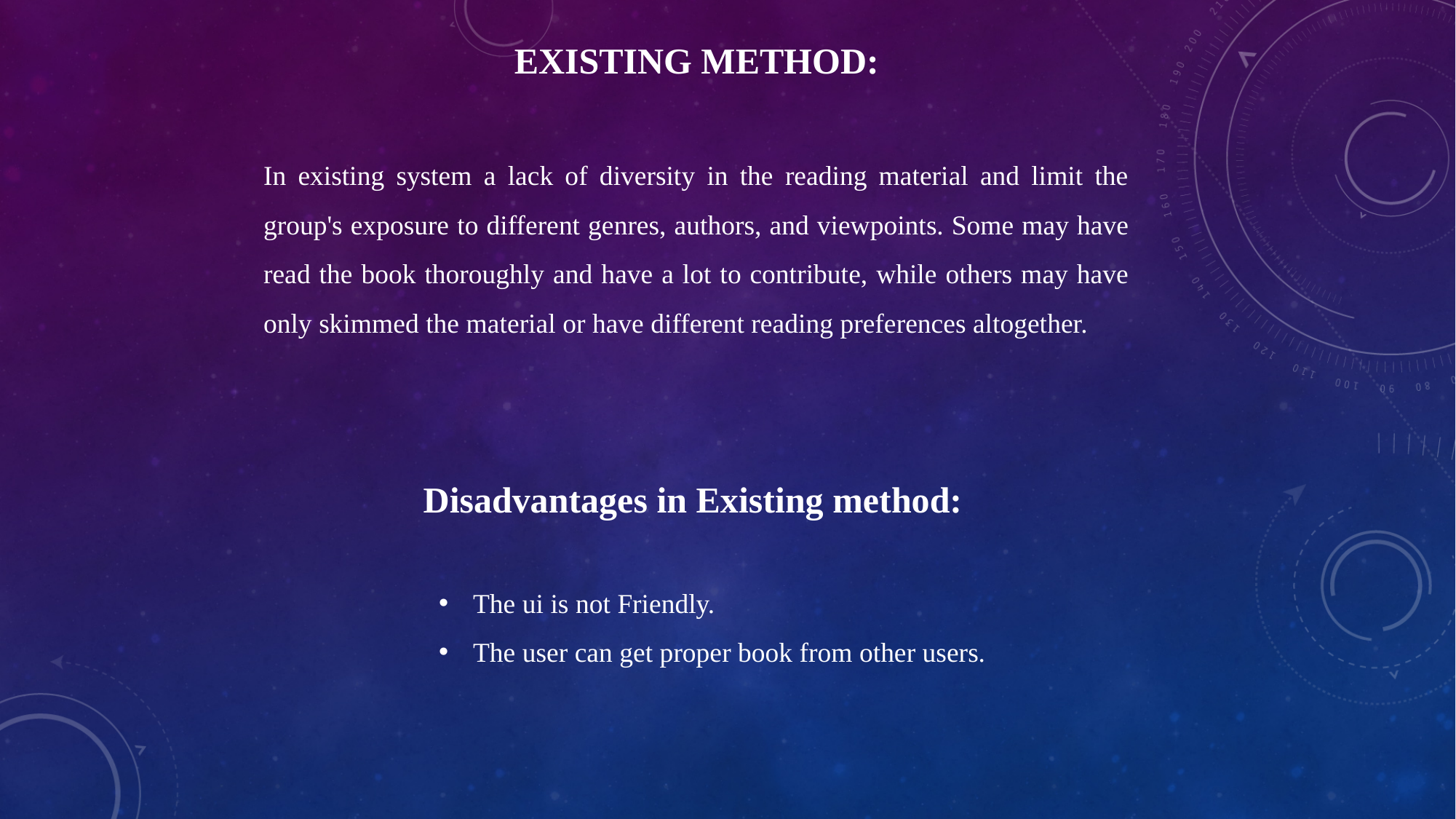

# Existing method:
In existing system a lack of diversity in the reading material and limit the group's exposure to different genres, authors, and viewpoints. Some may have read the book thoroughly and have a lot to contribute, while others may have only skimmed the material or have different reading preferences altogether.

Disadvantages in Existing method:

The ui is not Friendly.
The user can get proper book from other users.